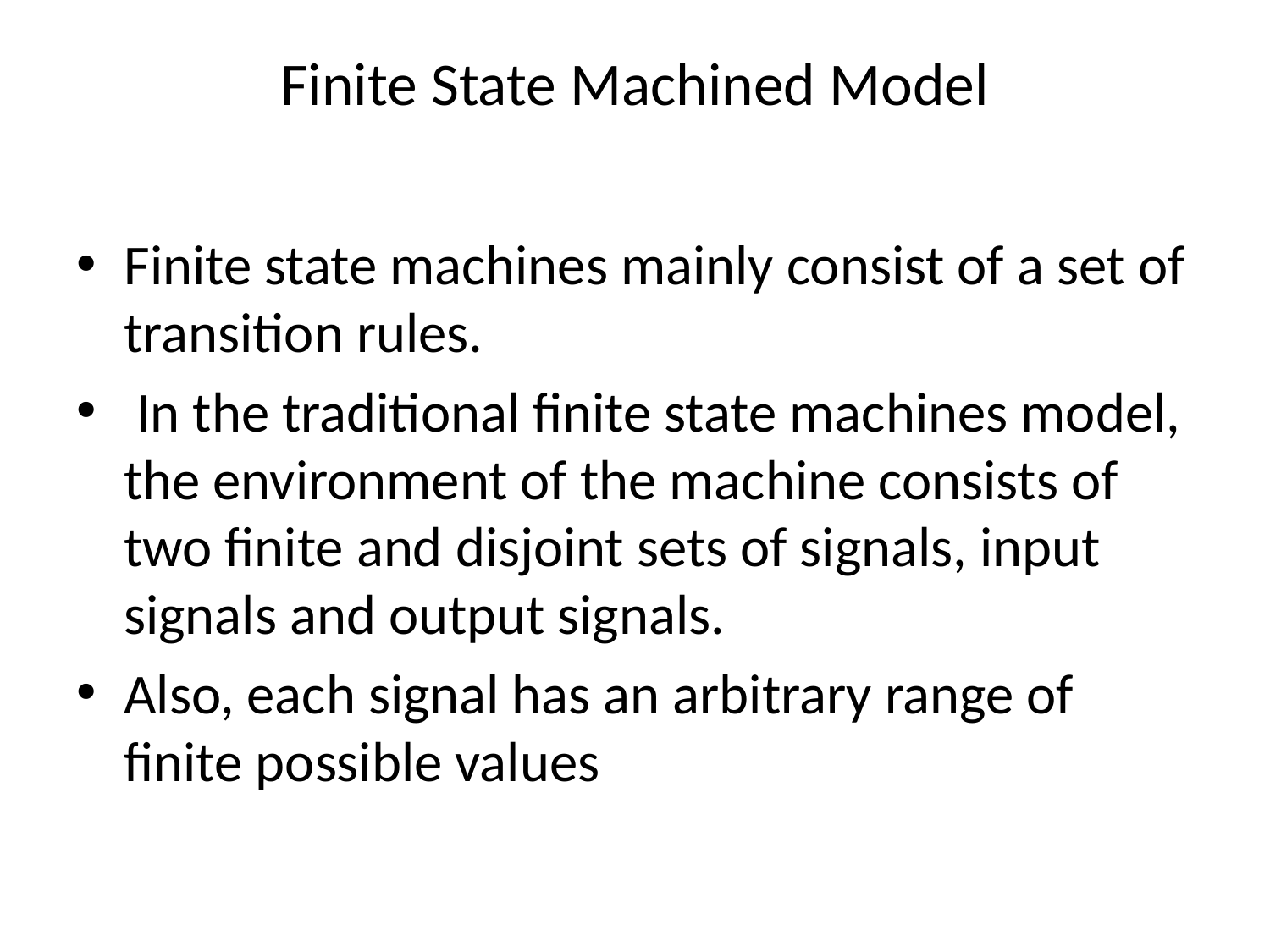

# Finite State Machined Model
Finite state machines mainly consist of a set of transition rules.
 In the traditional finite state machines model, the environment of the machine consists of two finite and disjoint sets of signals, input signals and output signals.
Also, each signal has an arbitrary range of finite possible values